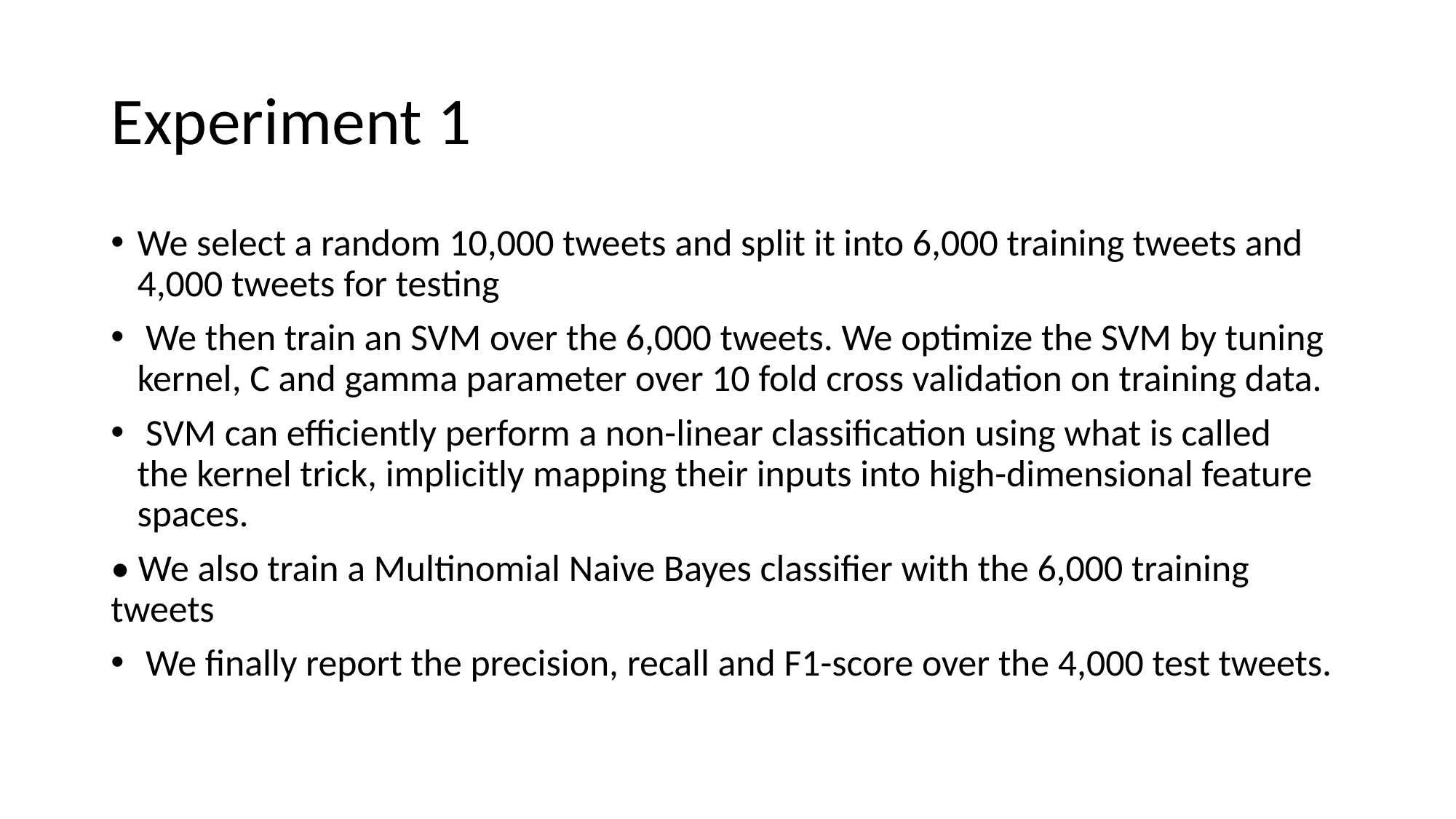

# Experiment 1
We select a random 10,000 tweets and split it into 6,000 training tweets and 4,000 tweets for testing
 We then train an SVM over the 6,000 tweets. We optimize the SVM by tuning kernel, C and gamma parameter over 10 fold cross validation on training data.
 SVM can efficiently perform a non-linear classification using what is called the kernel trick, implicitly mapping their inputs into high-dimensional feature spaces.
• We also train a Multinomial Naive Bayes classifier with the 6,000 training tweets
 We finally report the precision, recall and F1-score over the 4,000 test tweets.